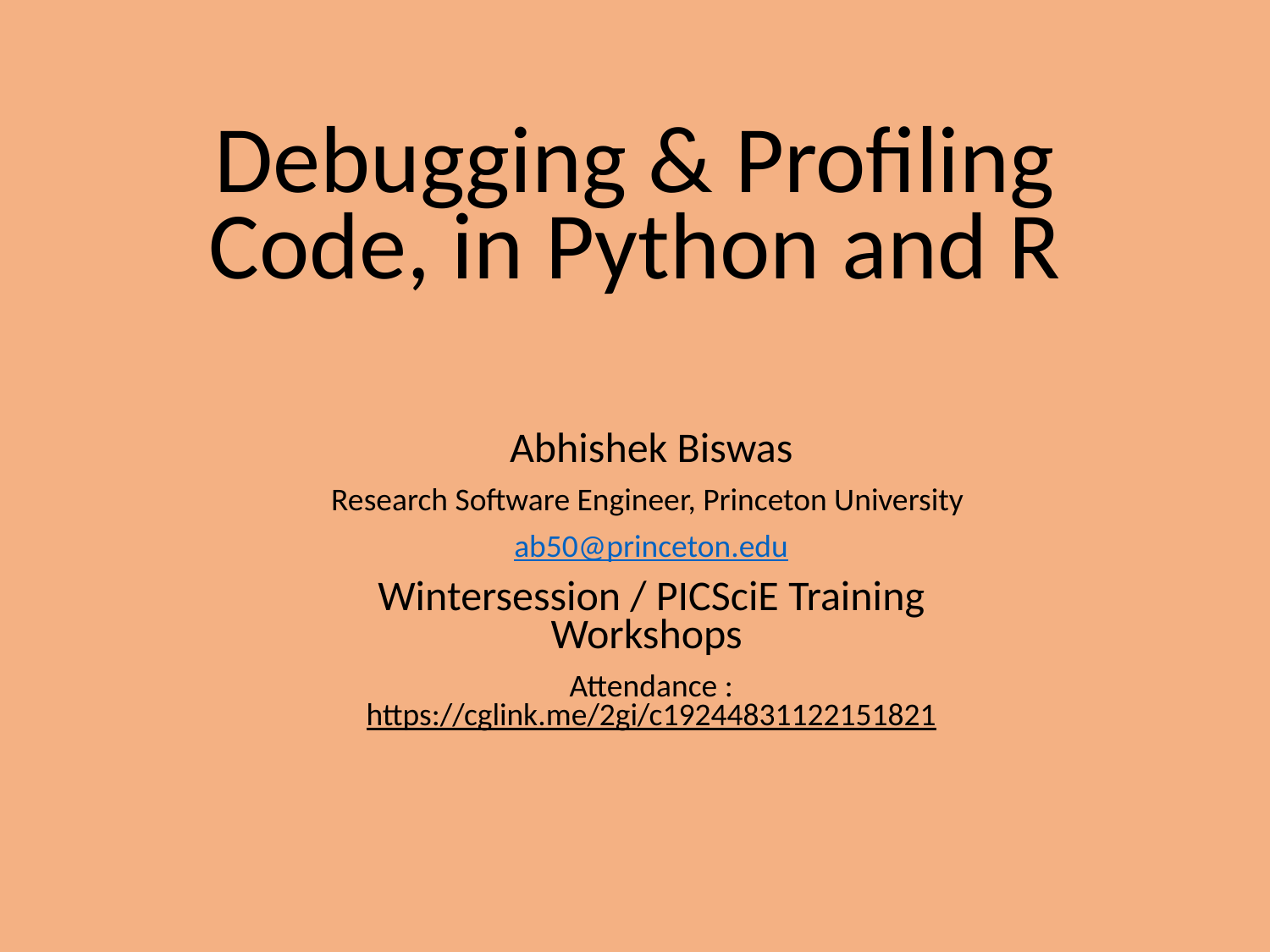

# Debugging & Profiling Code, in Python and R
Abhishek Biswas
Research Software Engineer, Princeton University
ab50@princeton.edu
Wintersession / PICSciE Training Workshops
Attendance : https://cglink.me/2gi/c19244831122151821